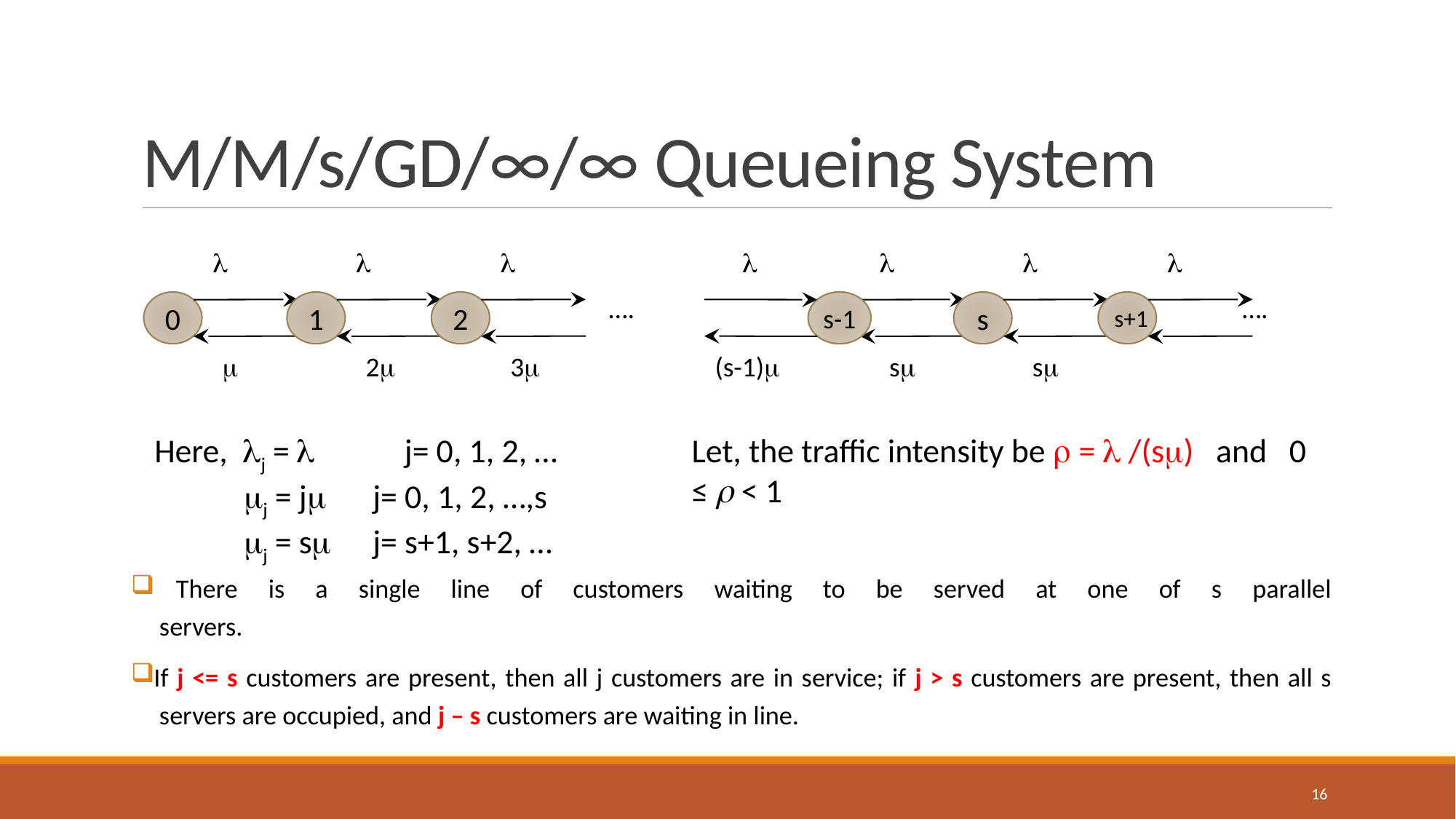

# M/M/s/GD/∞/∞ Queueing System

 There is a single line of customers waiting to be served at one of s parallel
   servers.
 If j <= s customers are present, then all j customers are in service; if j > s customers are present, then all s
   servers are occupied, and j – s customers are waiting in line.

λ
0
μ
λ
1
2μ
λ
2
3μ
λ
s
sμ
λ
s-1
(s-1)μ
λ
0
sμ
λ
s+1

….
….
Here,  λj = λ            j= 0, 1, 2, …
            μj = jμ	j= 0, 1, 2, …,s
            μj = sμ 	j= s+1, s+2, …
Let, the traffic intensity be ρ = λ /(sμ)   and   0 ≤ ρ < 1

16